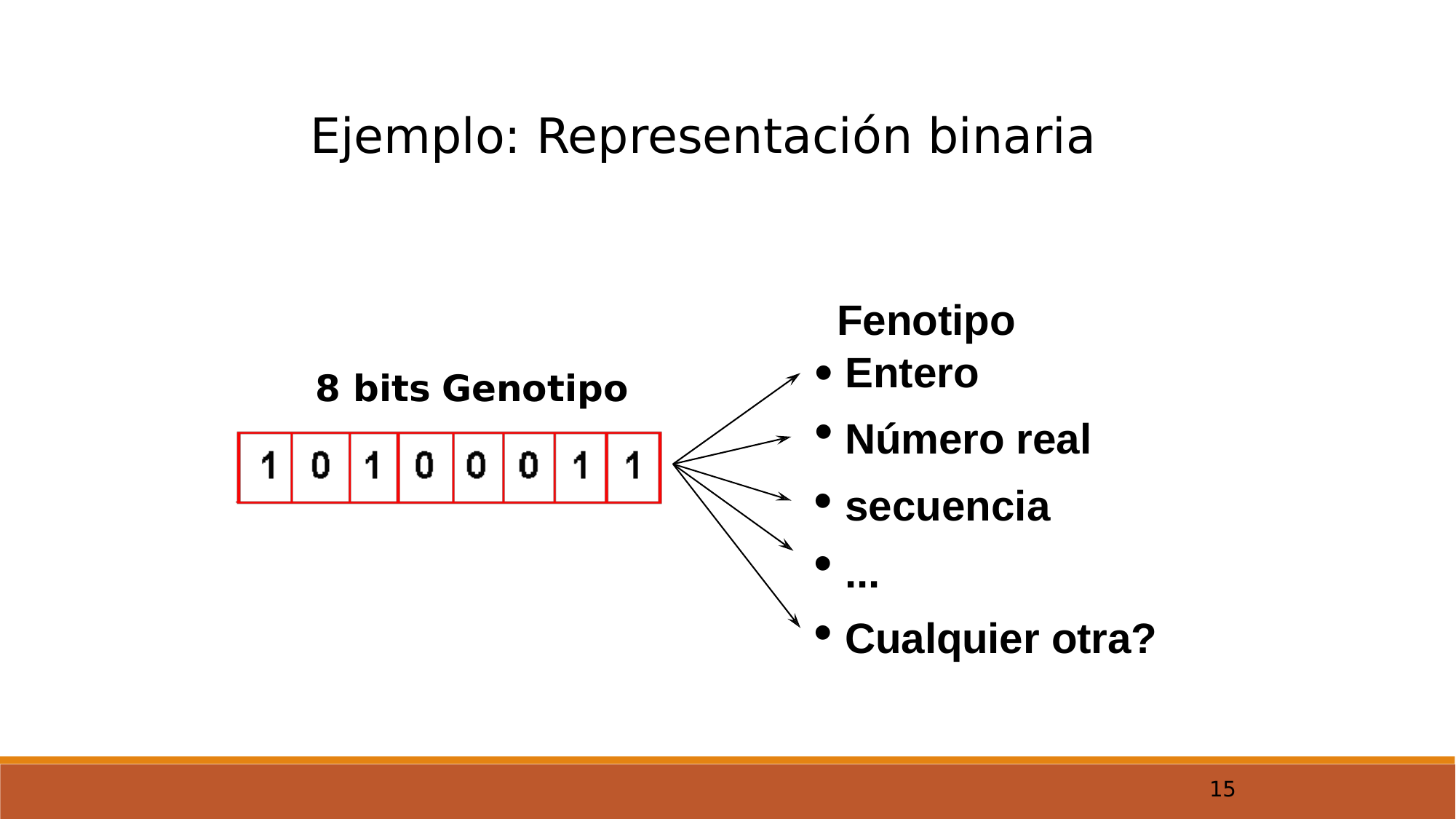

Ejemplo: Representación binaria
Fenotipo
Entero
Número real
secuencia
...
Cualquier otra?
•
•
•
•
•
8
bits
Genotipo

15